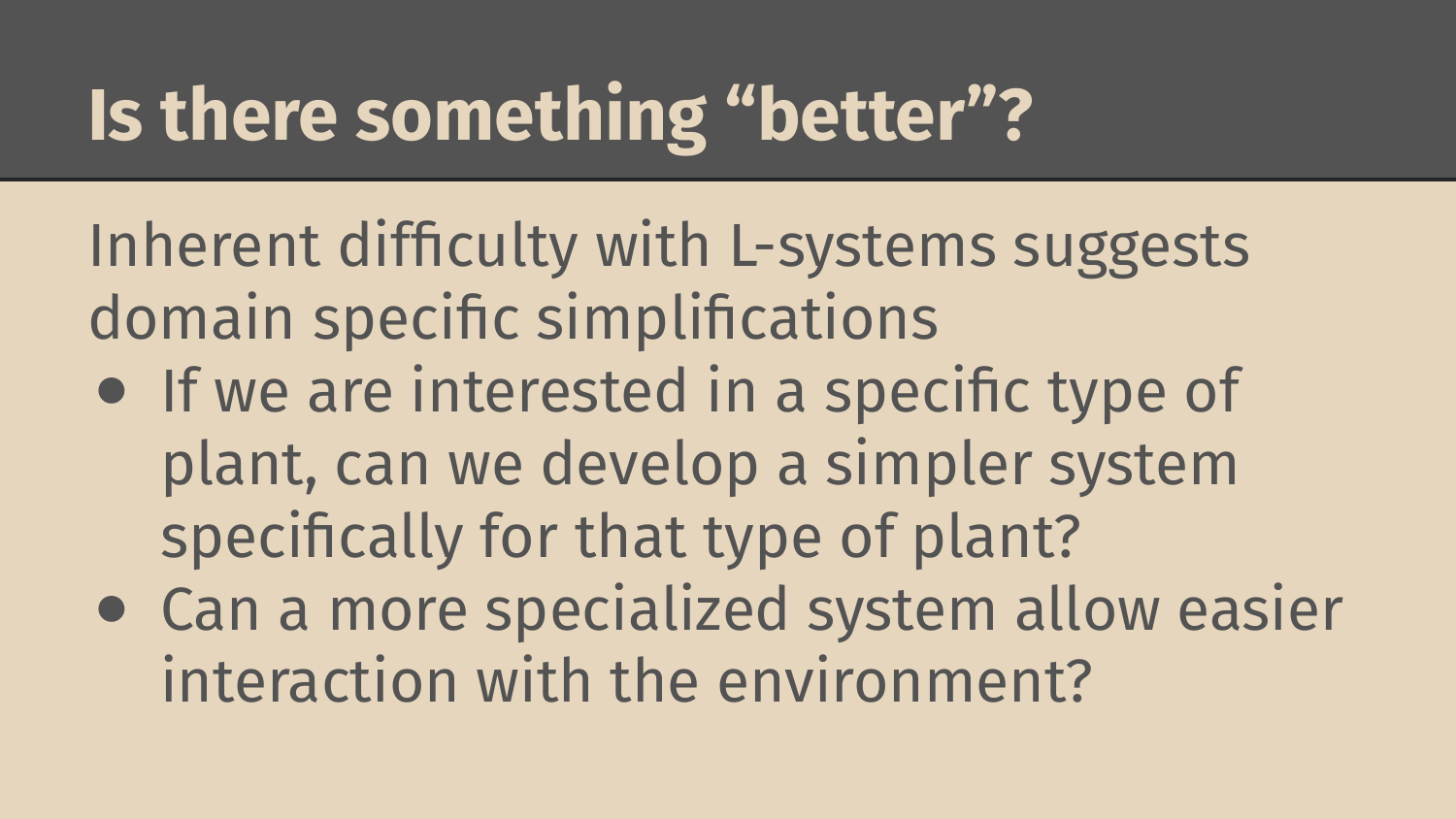

# Is there something “better”?
Inherent difficulty with L-systems suggests domain specific simplifications
If we are interested in a specific type of plant, can we develop a simpler system specifically for that type of plant?
Can a more specialized system allow easier interaction with the environment?